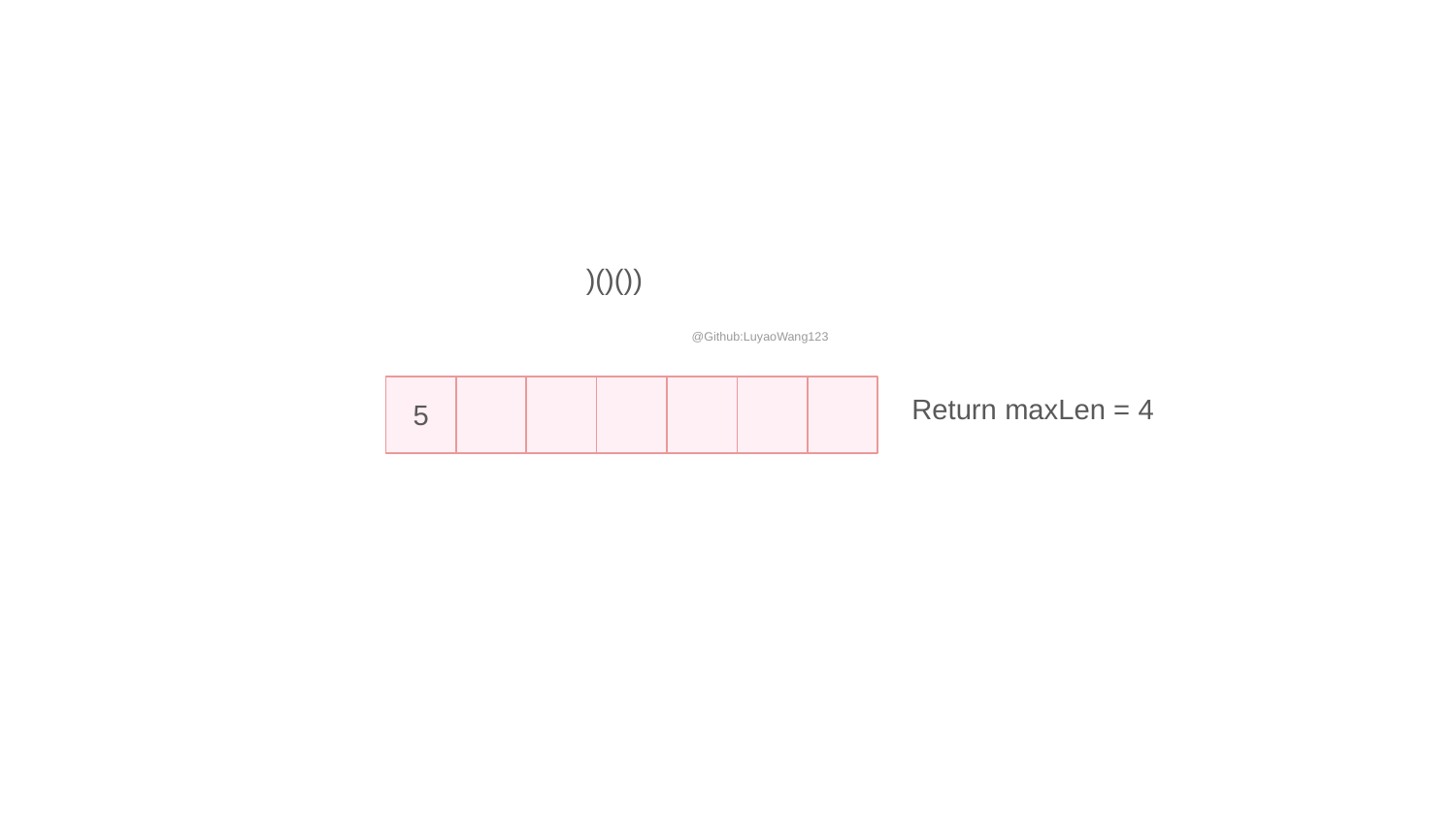

)()())
@Github:LuyaoWang123

Return maxLen = 4

5